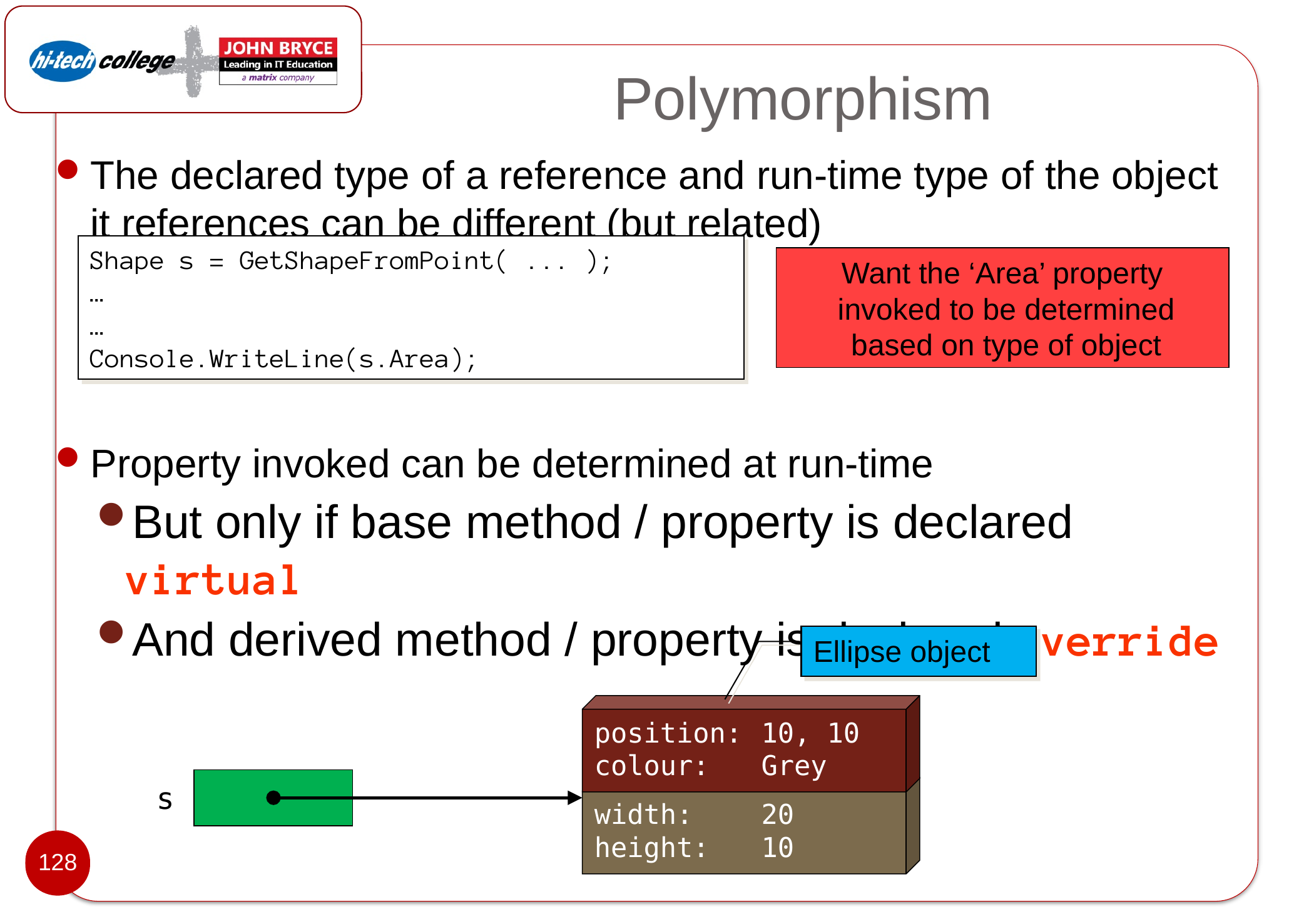

# Polymorphism
The declared type of a reference and run-time type of the object it references can be different (but related)

Property invoked can be determined at run-time
But only if base method / property is declared virtual
And derived method / property is declared override
Shape s = GetShapeFromPoint( ... );
…
…
Console.WriteLine(s.Area);
Want the ‘Area’ property
 invoked to be determined
 based on type of object
Ellipse object
position:	10, 10
colour: 	Grey

s
width:	20
height: 	10

128